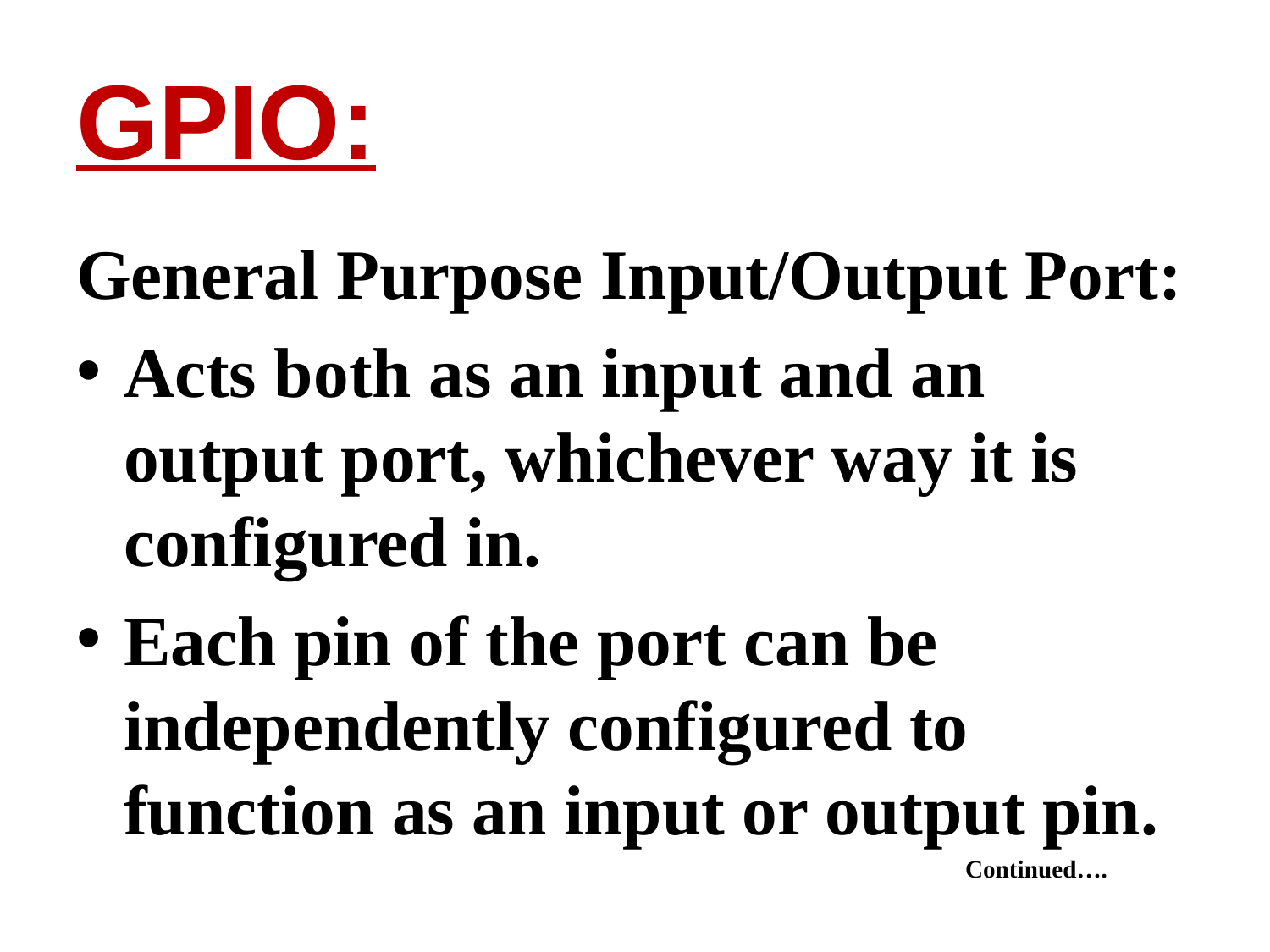

# GPIO:
General Purpose Input/Output Port:
Acts both as an input and an output port, whichever way it is configured in.
Each pin of the port can be independently configured to function as an input or output pin.
							Continued….